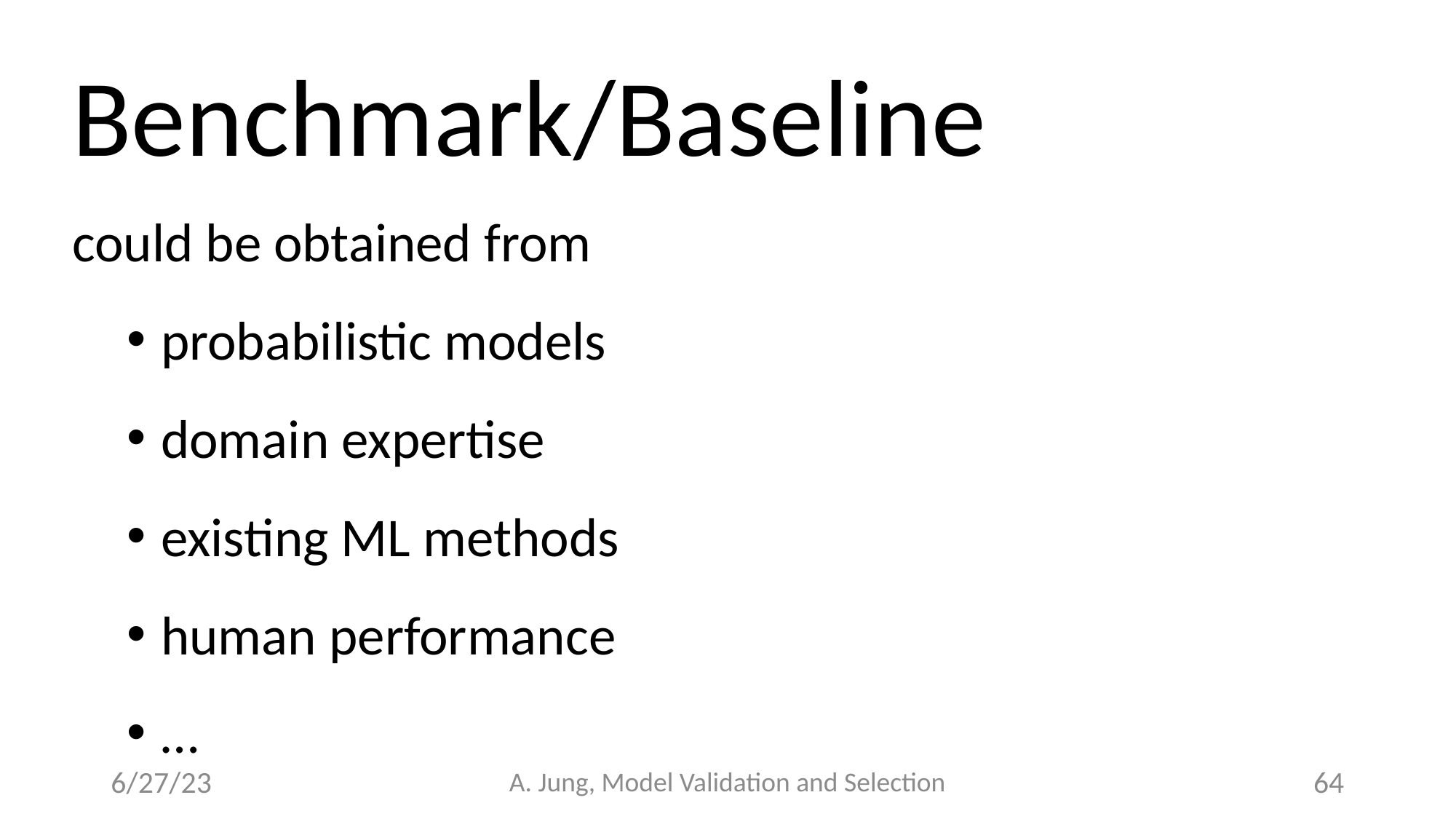

# Benchmark/Baseline
could be obtained from
probabilistic models
domain expertise
existing ML methods
human performance
…
6/27/23
A. Jung, Model Validation and Selection
64